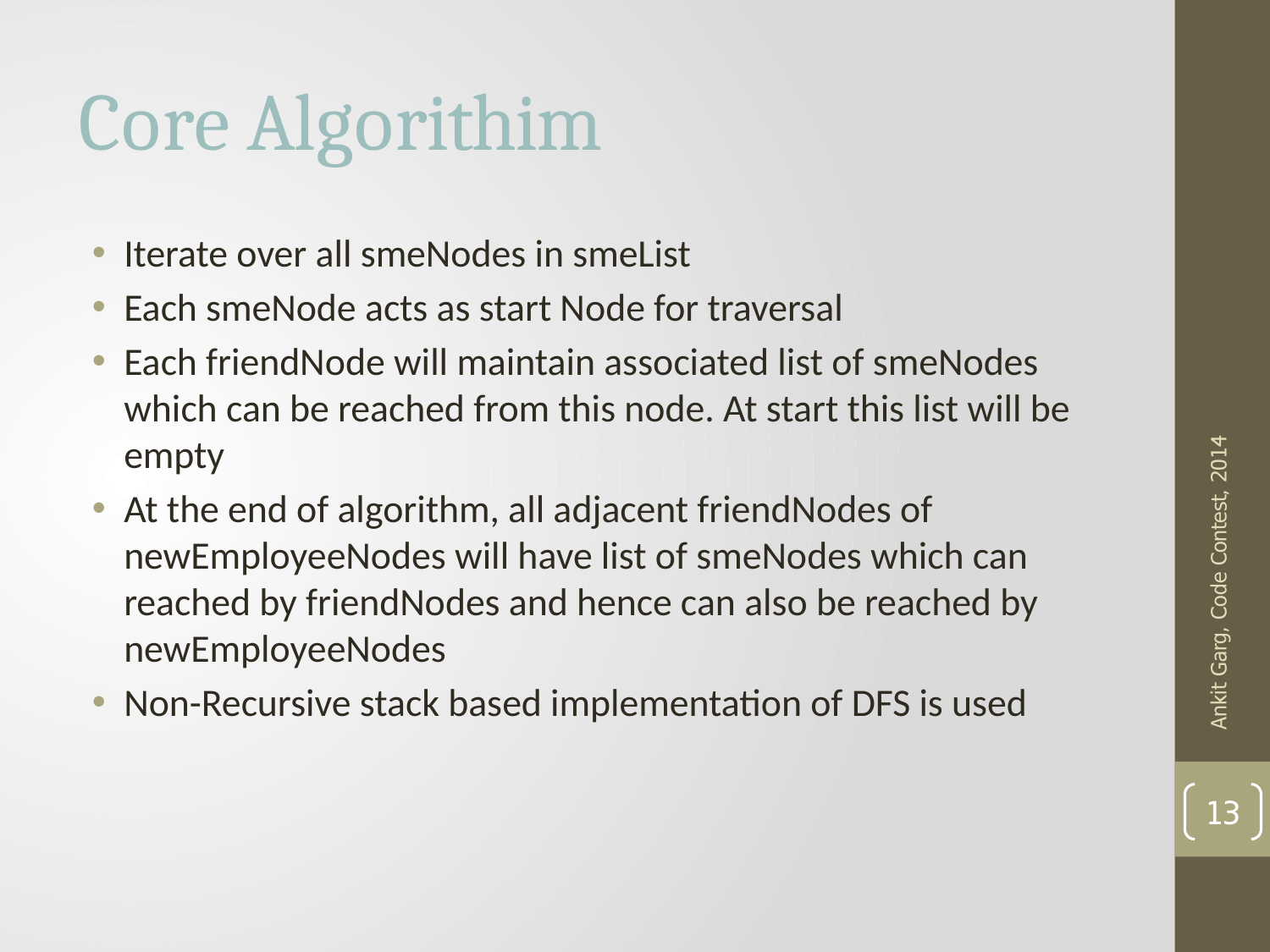

# Core Algorithim
Iterate over all smeNodes in smeList
Each smeNode acts as start Node for traversal
Each friendNode will maintain associated list of smeNodes which can be reached from this node. At start this list will be empty
At the end of algorithm, all adjacent friendNodes of newEmployeeNodes will have list of smeNodes which can reached by friendNodes and hence can also be reached by newEmployeeNodes
Non-Recursive stack based implementation of DFS is used

Ankit Garg, Code Contest, 2014
13